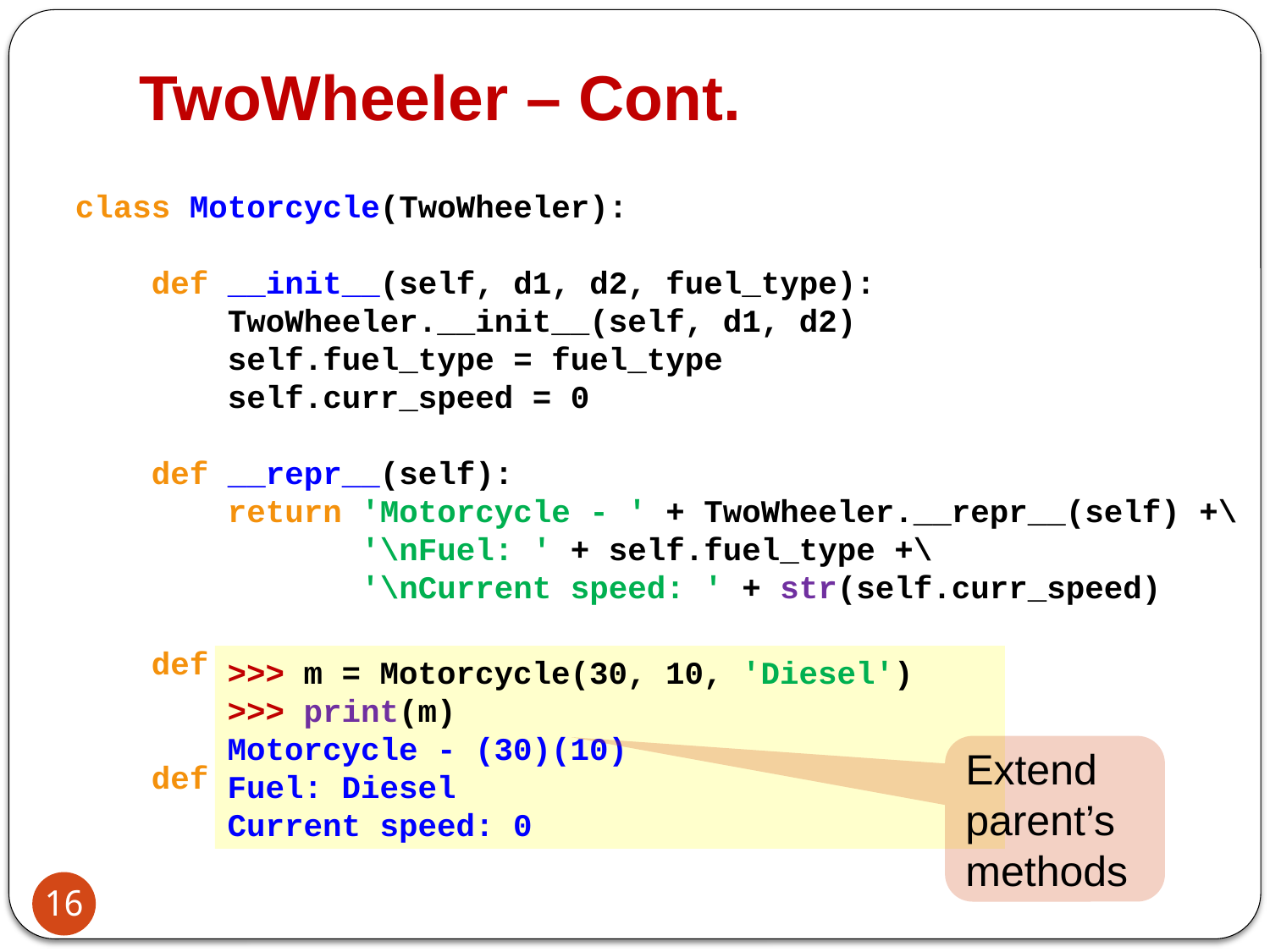

# TwoWheeler – Cont.
class Motorcycle(TwoWheeler):

    def __init__(self, d1, d2, fuel_type):
        TwoWheeler.__init__(self, d1, d2)
        self.fuel_type = fuel_type
        self.curr_speed = 0

    def __repr__(self):
        return 'Motorcycle - ' + TwoWheeler.__repr__(self) +\
               '\nFuel: ' + self.fuel_type +\
               '\nCurrent speed: ' + str(self.curr_speed)

    def get_speed(self):
        return self.curr_speed

    def set_speed(self, new_speed):
        self.curr_speed = new_speed
>>> m = Motorcycle(30, 10, 'Diesel')
>>> print(m)
Motorcycle - (30)(10)
Fuel: Diesel
Current speed: 0
Extend parent’s methods
16